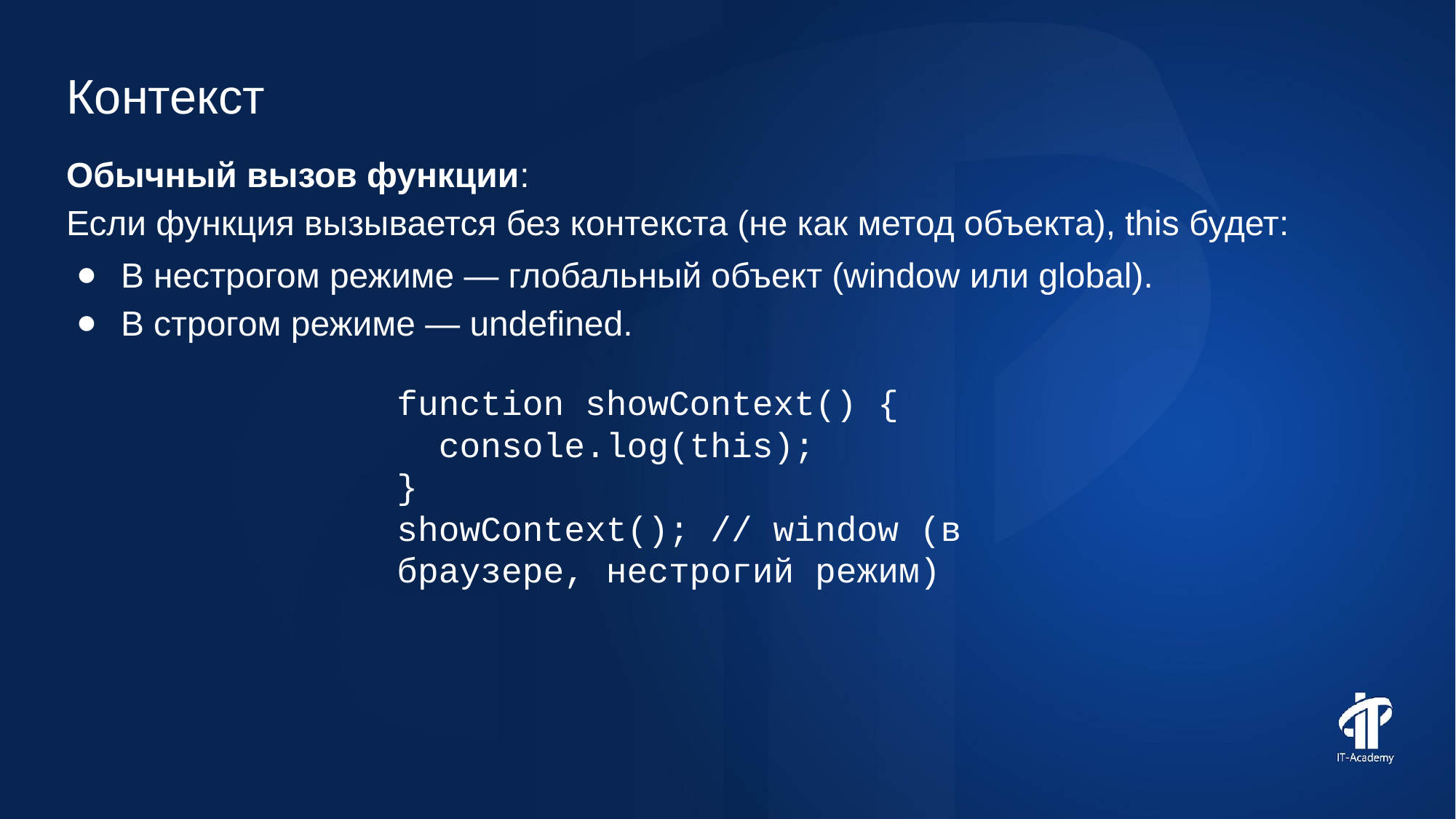

Контекст
Обычный вызов функции:
Если функция вызывается без контекста (не как метод объекта), this будет:
В нестрогом режиме — глобальный объект (window или global).
В строгом режиме — undefined.
function showContext() {
  console.log(this);
}
showContext(); // window (в браузере, нестрогий режим)